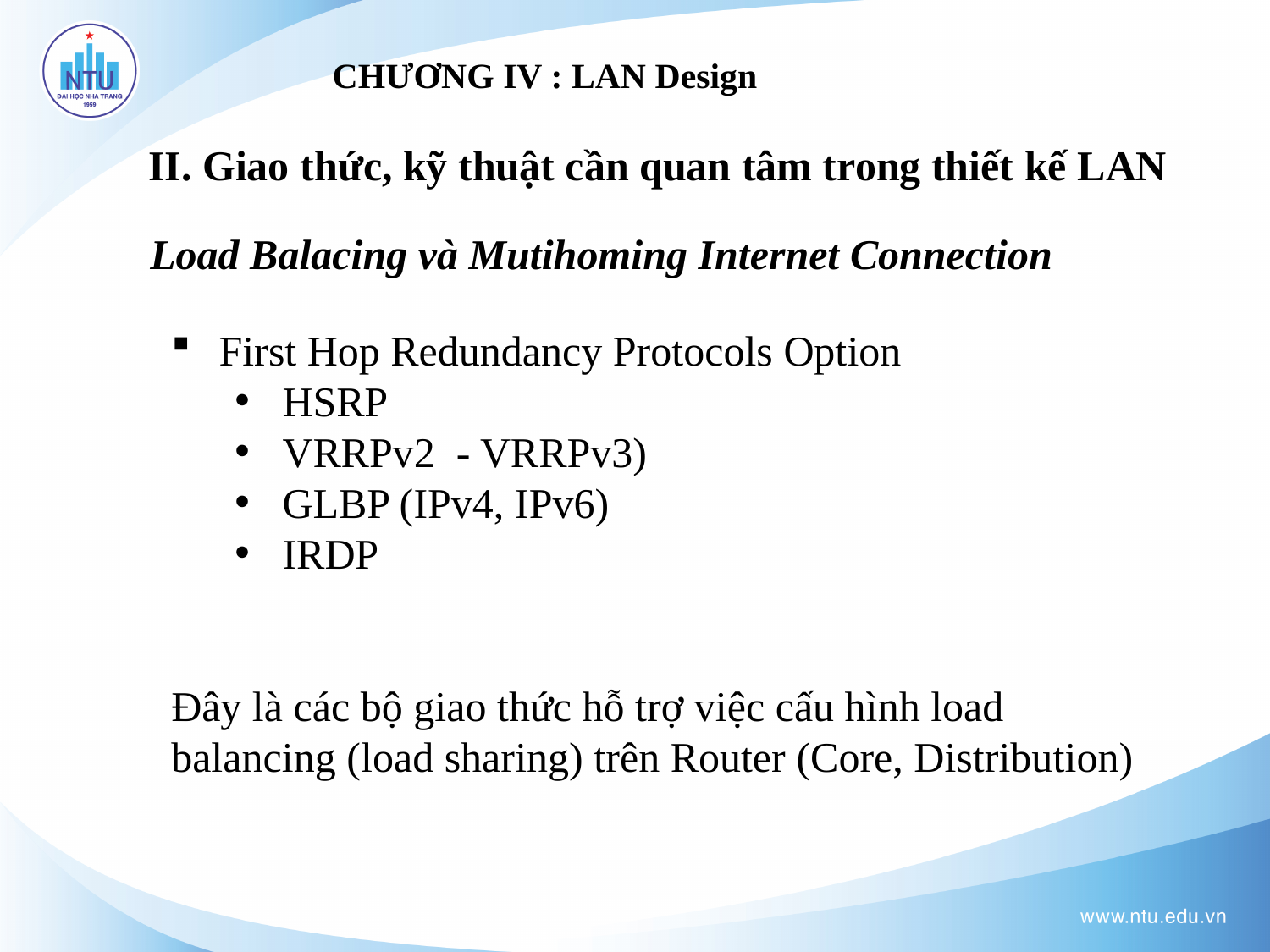

# CHƯƠNG IV : LAN Design
II. Giao thức, kỹ thuật cần quan tâm trong thiết kế LAN
Load Balacing và Mutihoming Internet Connection
First Hop Redundancy Protocols Option
HSRP
VRRPv2  - VRRPv3)
GLBP (IPv4, IPv6)
IRDP

Đây là các bộ giao thức hỗ trợ việc cấu hình load balancing (load sharing) trên Router (Core, Distribution)